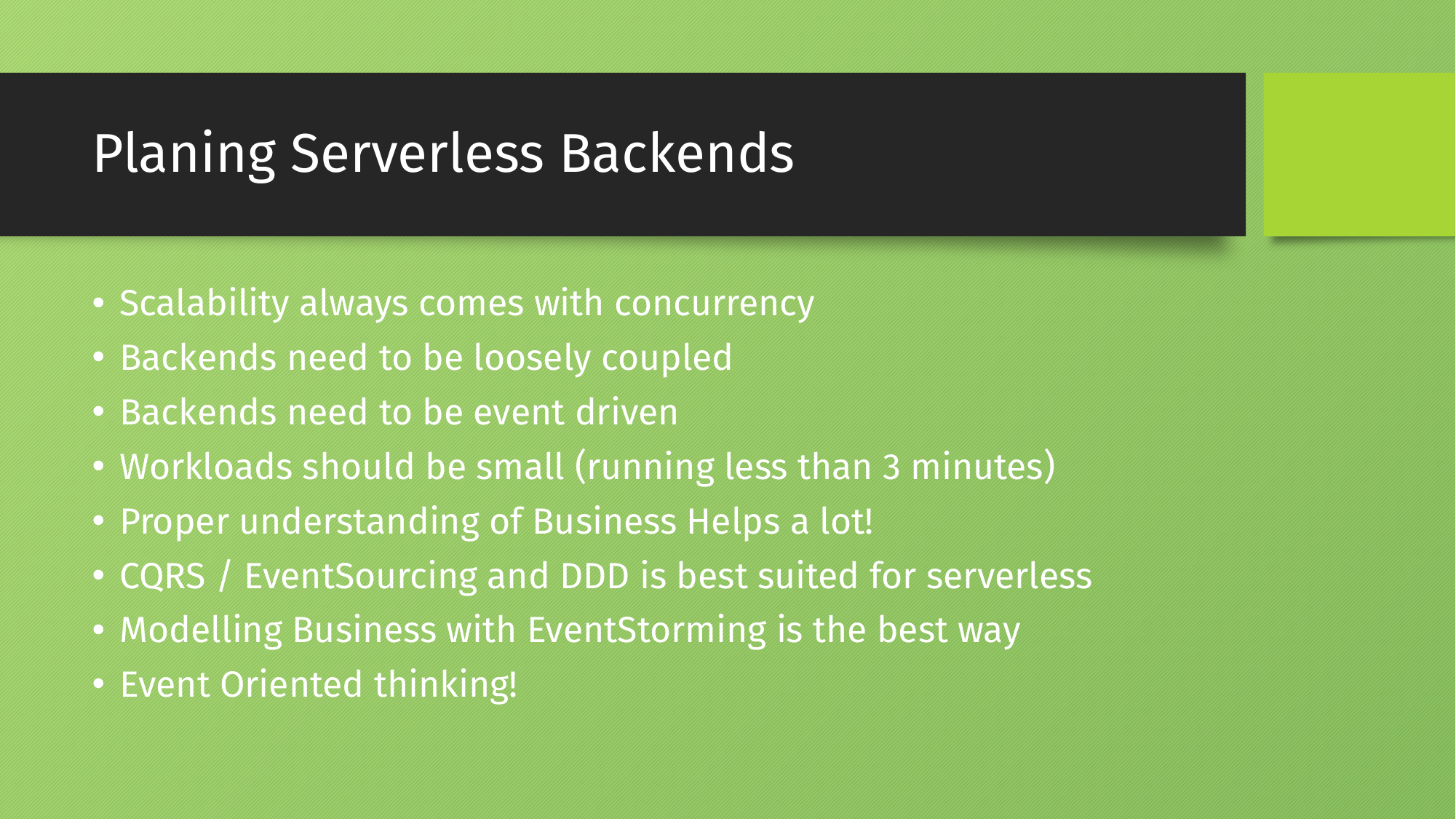

# Planing Serverless Backends
Scalability always comes with concurrency
Backends need to be loosely coupled
Backends need to be event driven
Workloads should be small (running less than 3 minutes)
Proper understanding of Business Helps a lot!
CQRS / EventSourcing and DDD is best suited for serverless
Modelling Business with EventStorming is the best way
Event Oriented thinking!